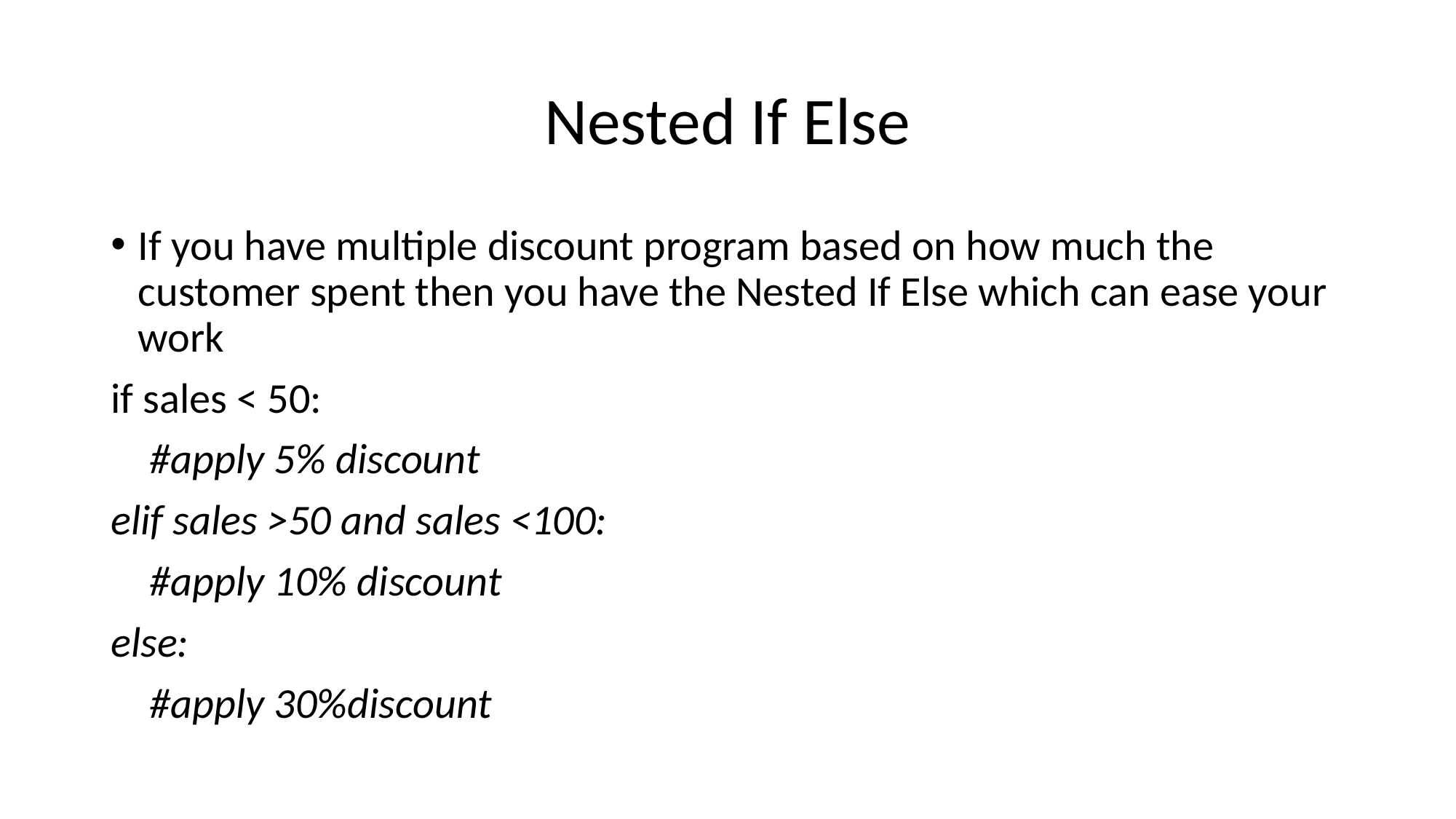

# Nested If Else
If you have multiple discount program based on how much the customer spent then you have the Nested If Else which can ease your work
if sales < 50:
    #apply 5% discount
elif sales >50 and sales <100:
    #apply 10% discount
else:
    #apply 30%discount